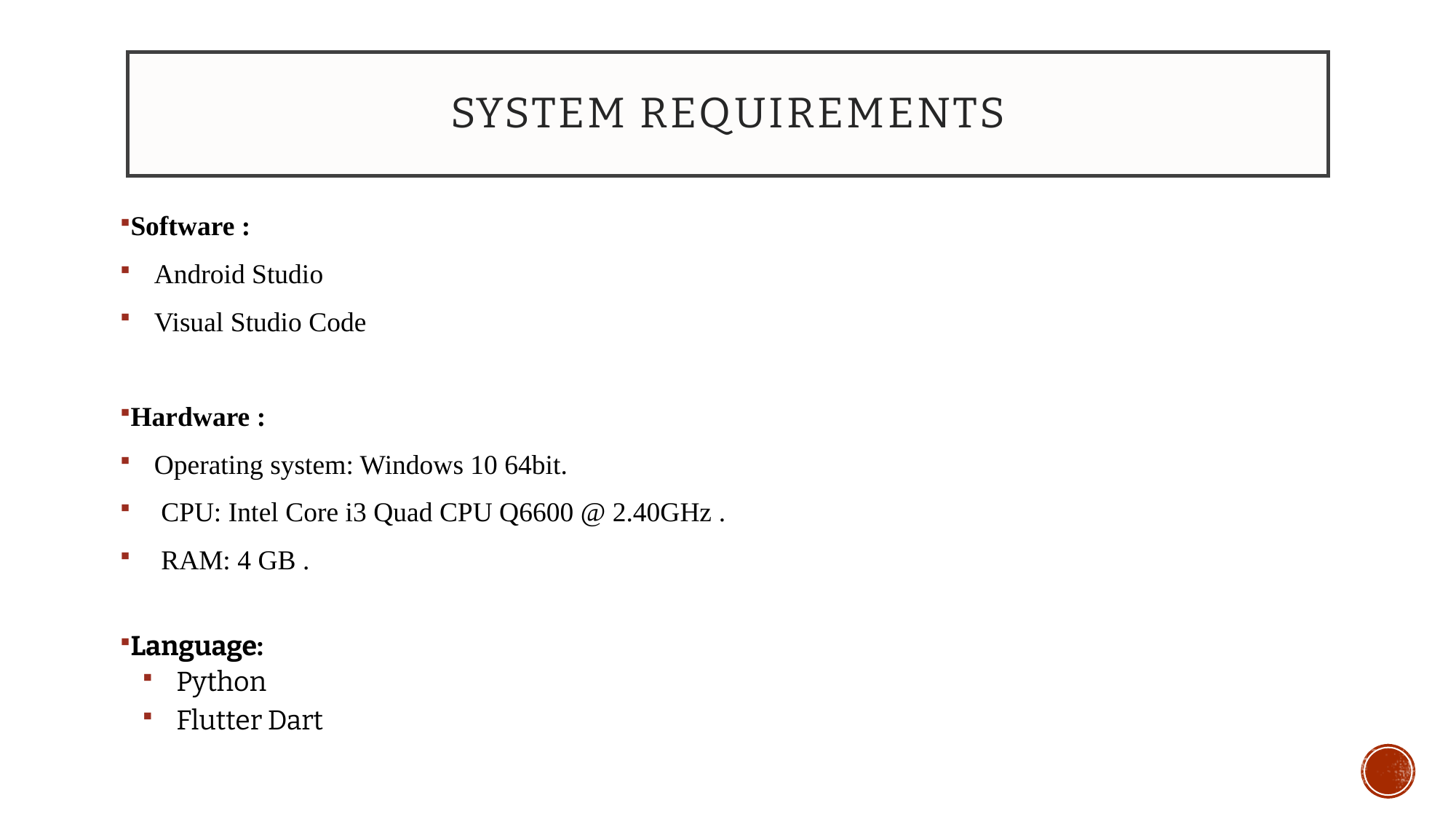

# System REQUIREMENTS
Software :
Android Studio
Visual Studio Code

Hardware :
Operating system: Windows 10 64bit.
 CPU: Intel Core i3 Quad CPU Q6600 @ 2.40GHz .
 RAM: 4 GB .

Language:
Python
Flutter Dart